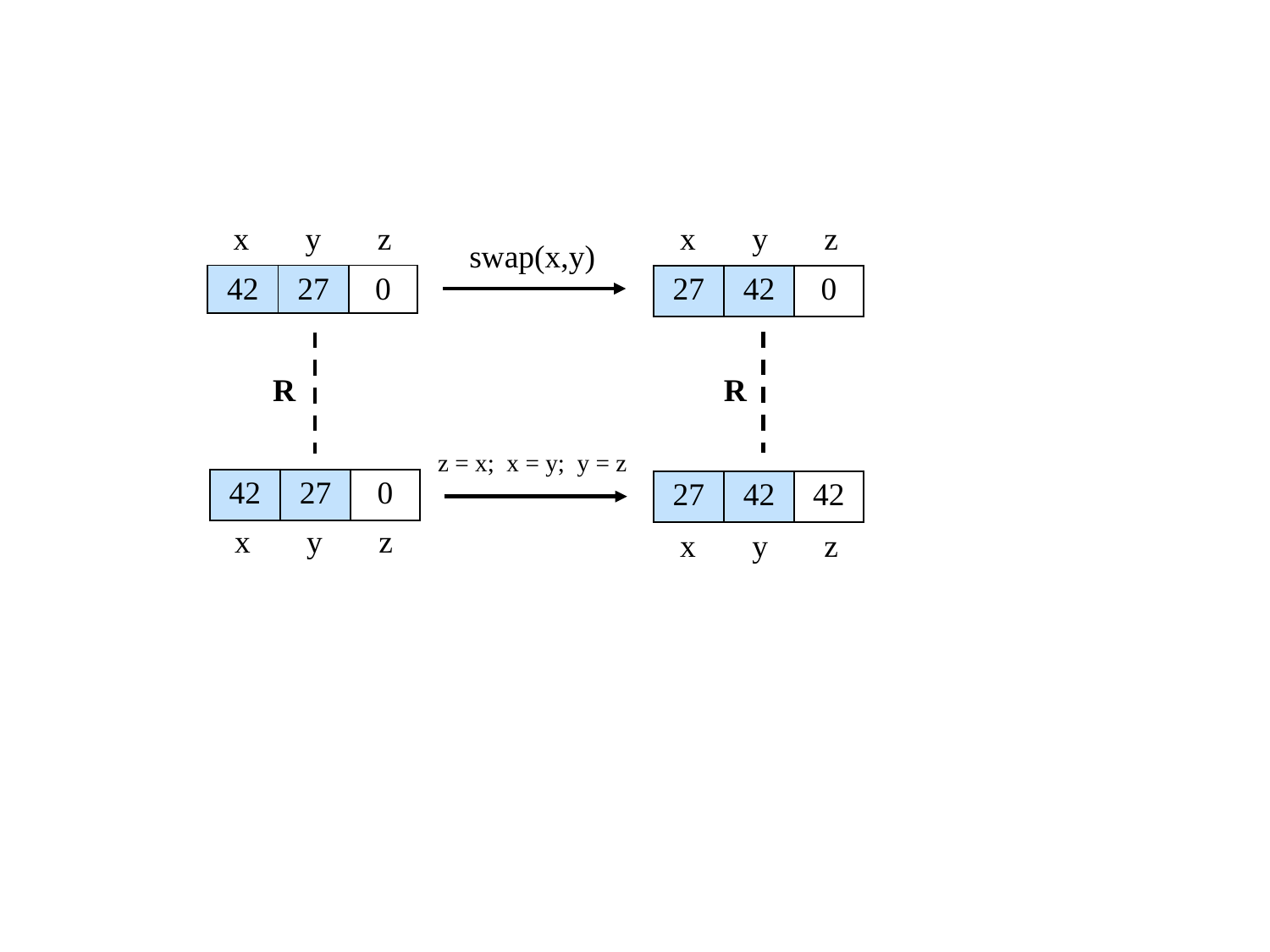

x       y       z
 x       y       z
swap(x,y)
| 42 | 27 | 0 |
| --- | --- | --- |
| 27 | 42 | 0 |
| --- | --- | --- |
R
R
z = x;  x = y;  y = z
| 42 | 27 | 0 |
| --- | --- | --- |
| 27 | 42 | 42 |
| --- | --- | --- |
 x       y       z
 x       y       z